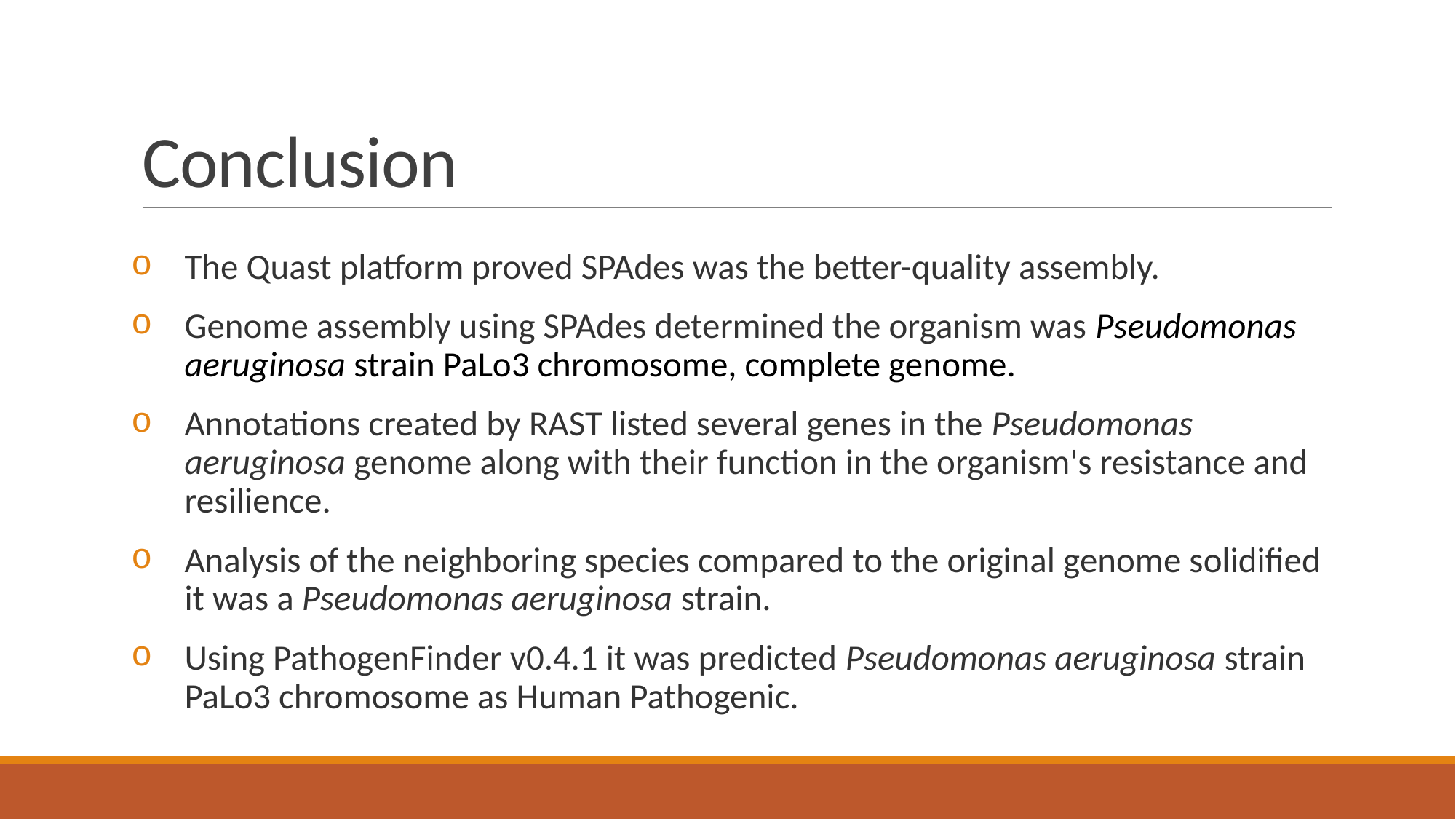

# Conclusion
The Quast platform proved SPAdes was the better-quality assembly.
Genome assembly using SPAdes determined the organism was Pseudomonas aeruginosa strain PaLo3 chromosome, complete genome.
Annotations created by RAST listed several genes in the Pseudomonas aeruginosa genome along with their function in the organism's resistance and resilience.
Analysis of the neighboring species compared to the original genome solidified it was a Pseudomonas aeruginosa strain.
Using PathogenFinder v0.4.1 it was predicted Pseudomonas aeruginosa strain PaLo3 chromosome as Human Pathogenic.